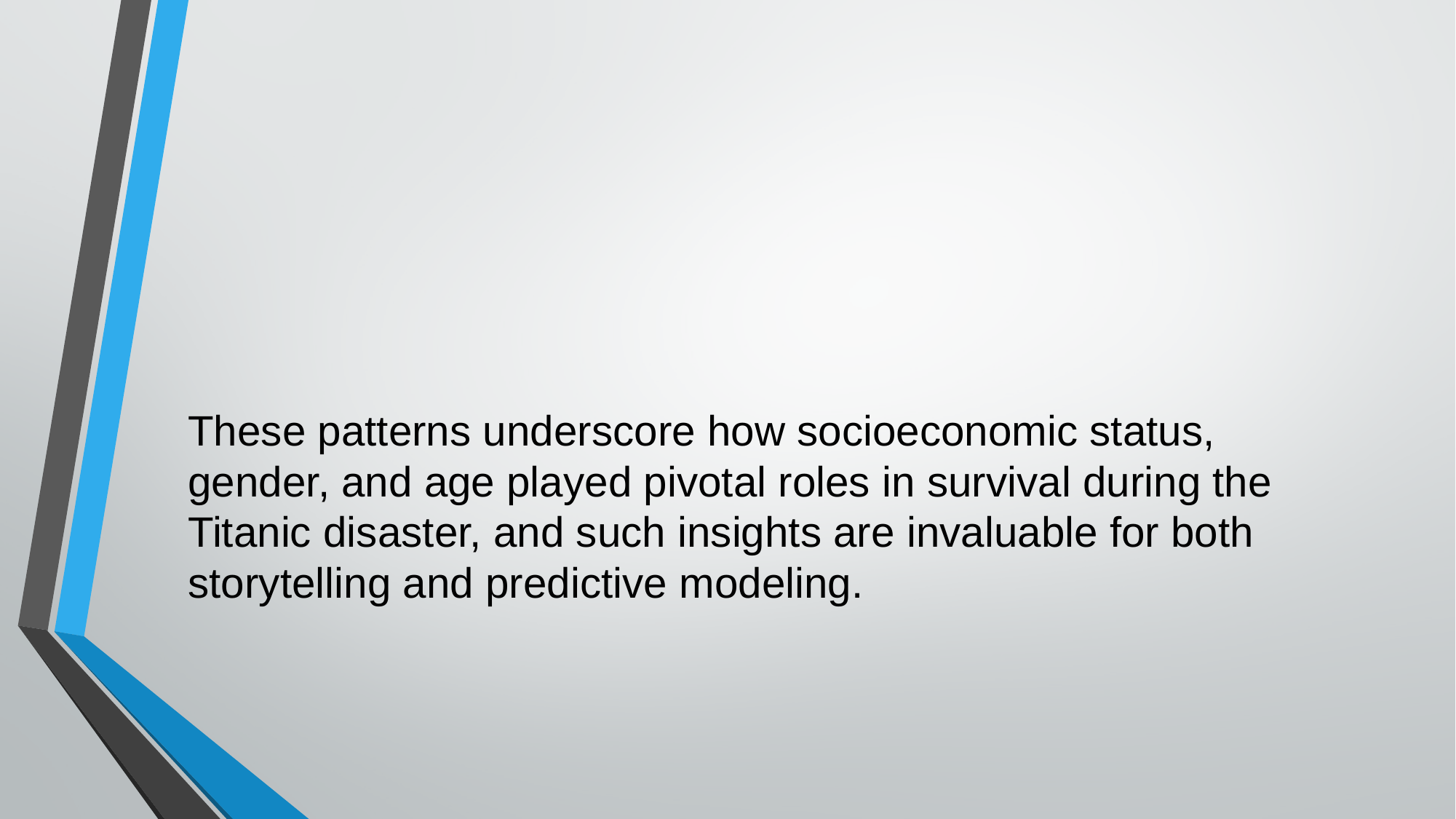

#
These patterns underscore how socioeconomic status, gender, and age played pivotal roles in survival during the Titanic disaster, and such insights are invaluable for both storytelling and predictive modeling.